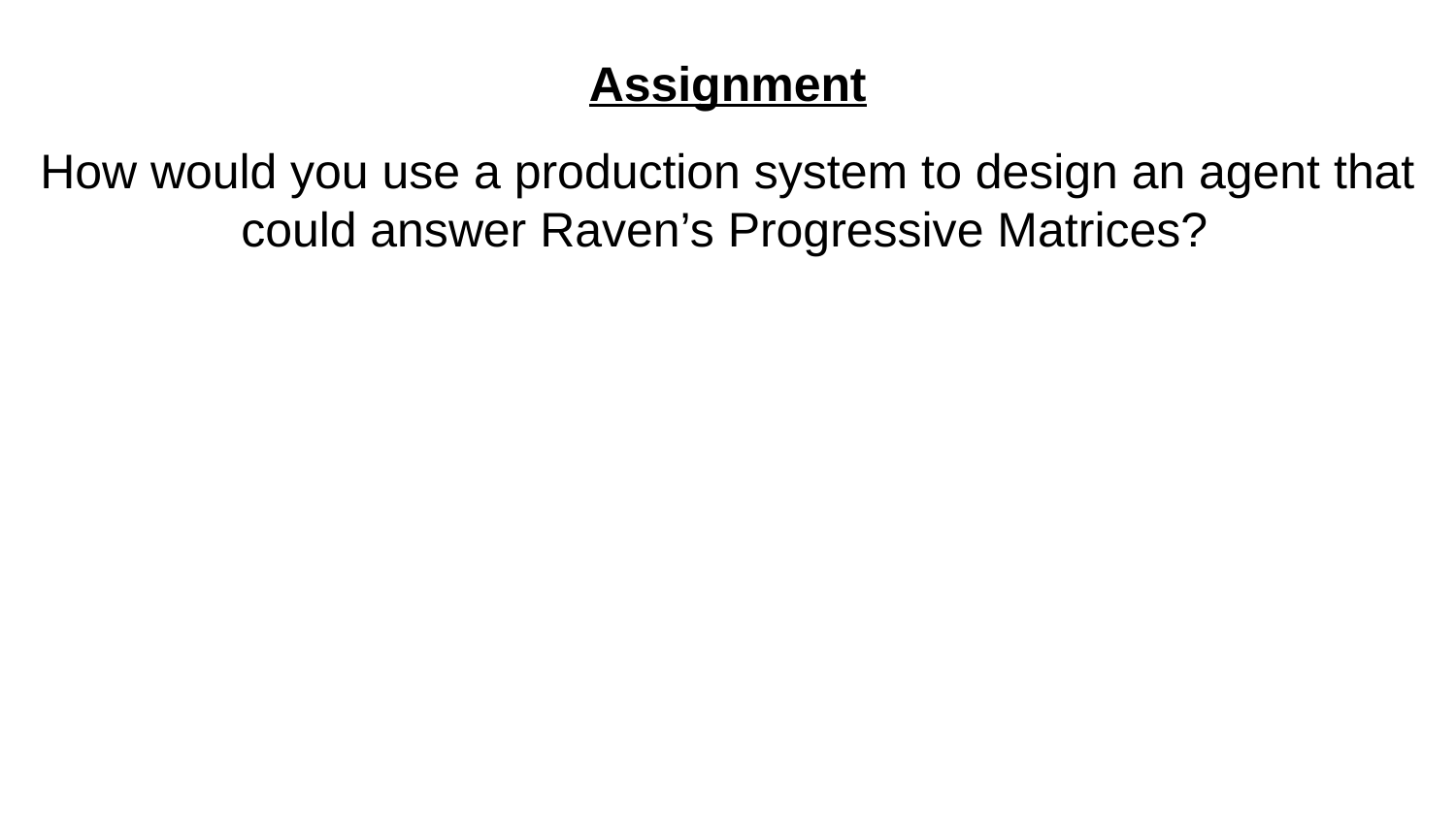

Assignment

How would you use a production system to design an agent that could answer Raven’s Progressive Matrices?